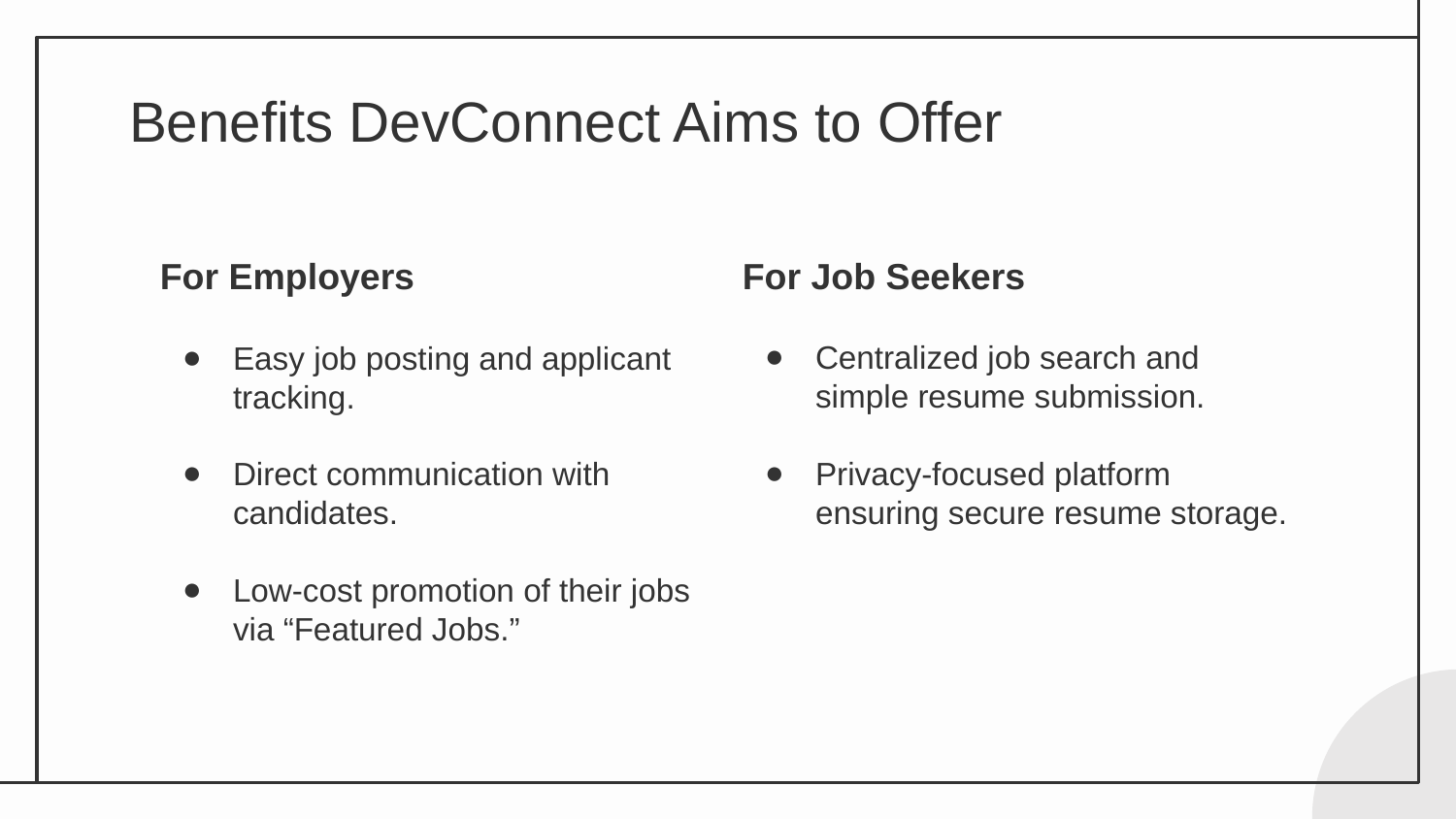

# Benefits DevConnect Aims to Offer
For Employers
For Job Seekers
Easy job posting and applicant tracking.

Direct communication with candidates.

Low-cost promotion of their jobs via “Featured Jobs.”
Centralized job search and simple resume submission.

Privacy-focused platform ensuring secure resume storage.